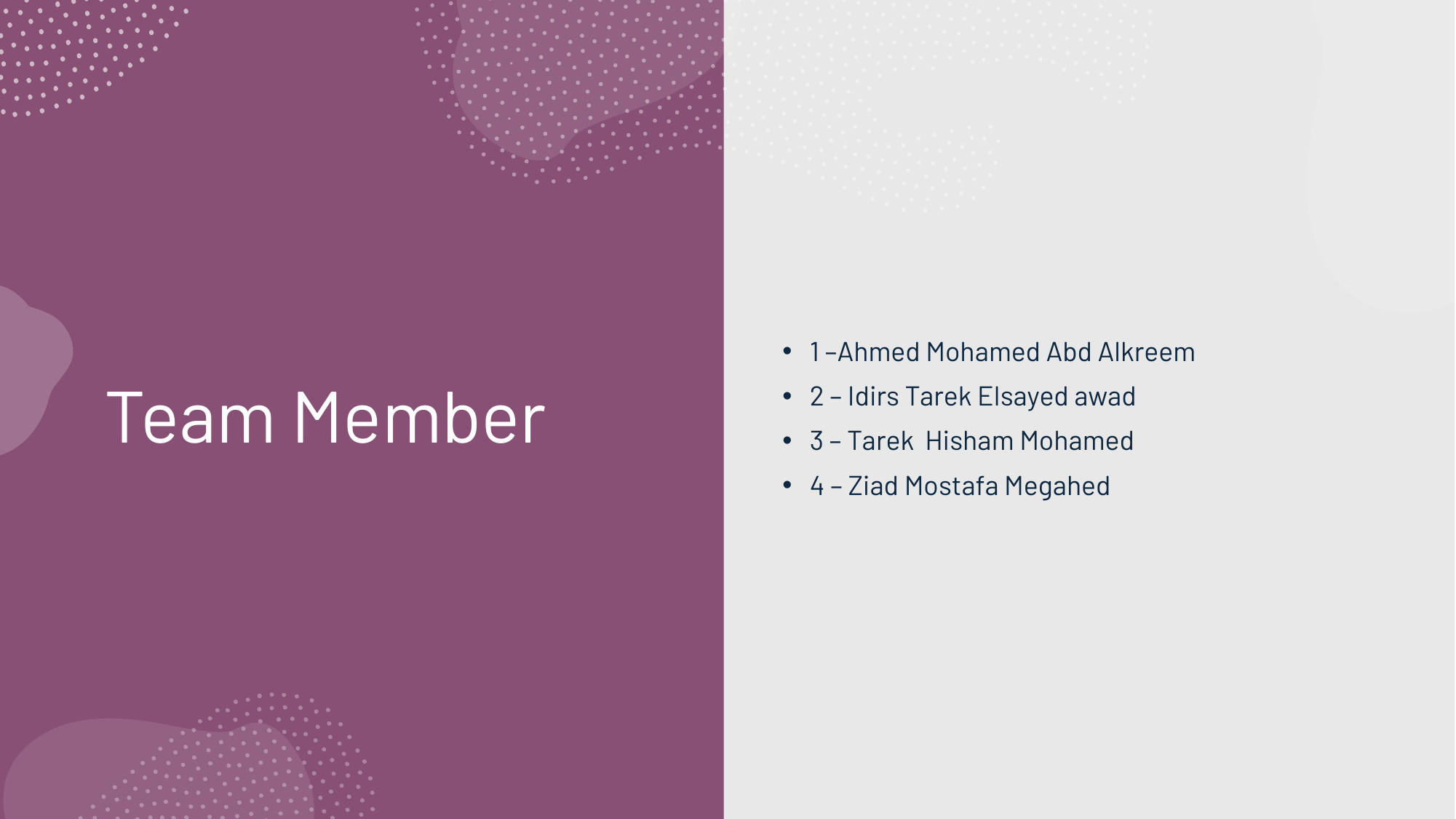

1 –Ahmed Mohamed Abd Alkreem
2 – Idirs Tarek Elsayed awad
3 – Tarek  Hisham Mohamed
4 – Ziad Mostafa Megahed
# Team Member